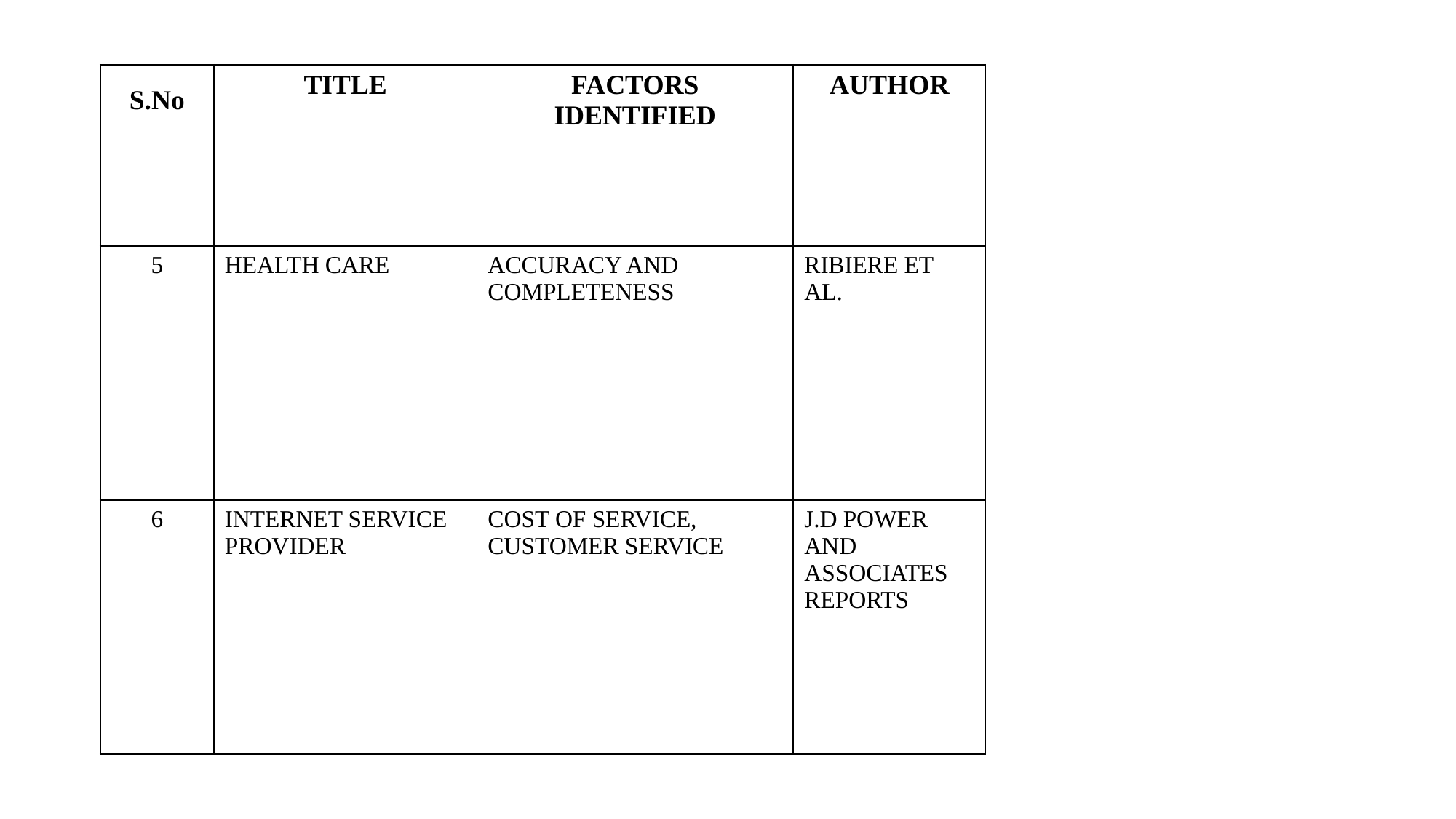

| S.No | TITLE | FACTORS IDENTIFIED | AUTHOR |
| --- | --- | --- | --- |
| 5 | HEALTH CARE | ACCURACY AND COMPLETENESS | RIBIERE ET AL. |
| 6 | INTERNET SERVICE PROVIDER | COST OF SERVICE, CUSTOMER SERVICE | J.D POWER AND ASSOCIATES REPORTS |